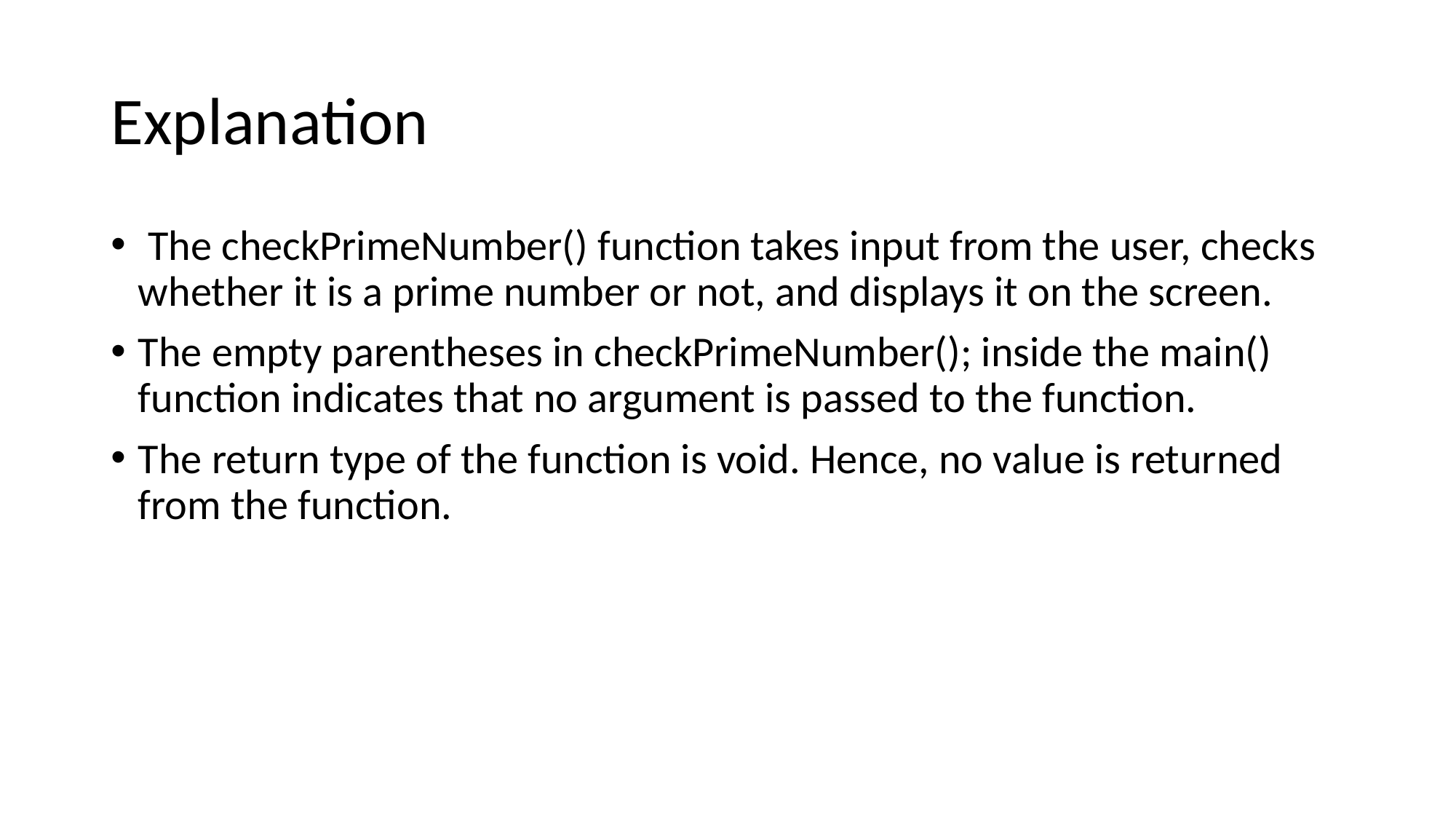

# Explanation
 The checkPrimeNumber() function takes input from the user, checks whether it is a prime number or not, and displays it on the screen.
The empty parentheses in checkPrimeNumber(); inside the main() function indicates that no argument is passed to the function.
The return type of the function is void. Hence, no value is returned from the function.